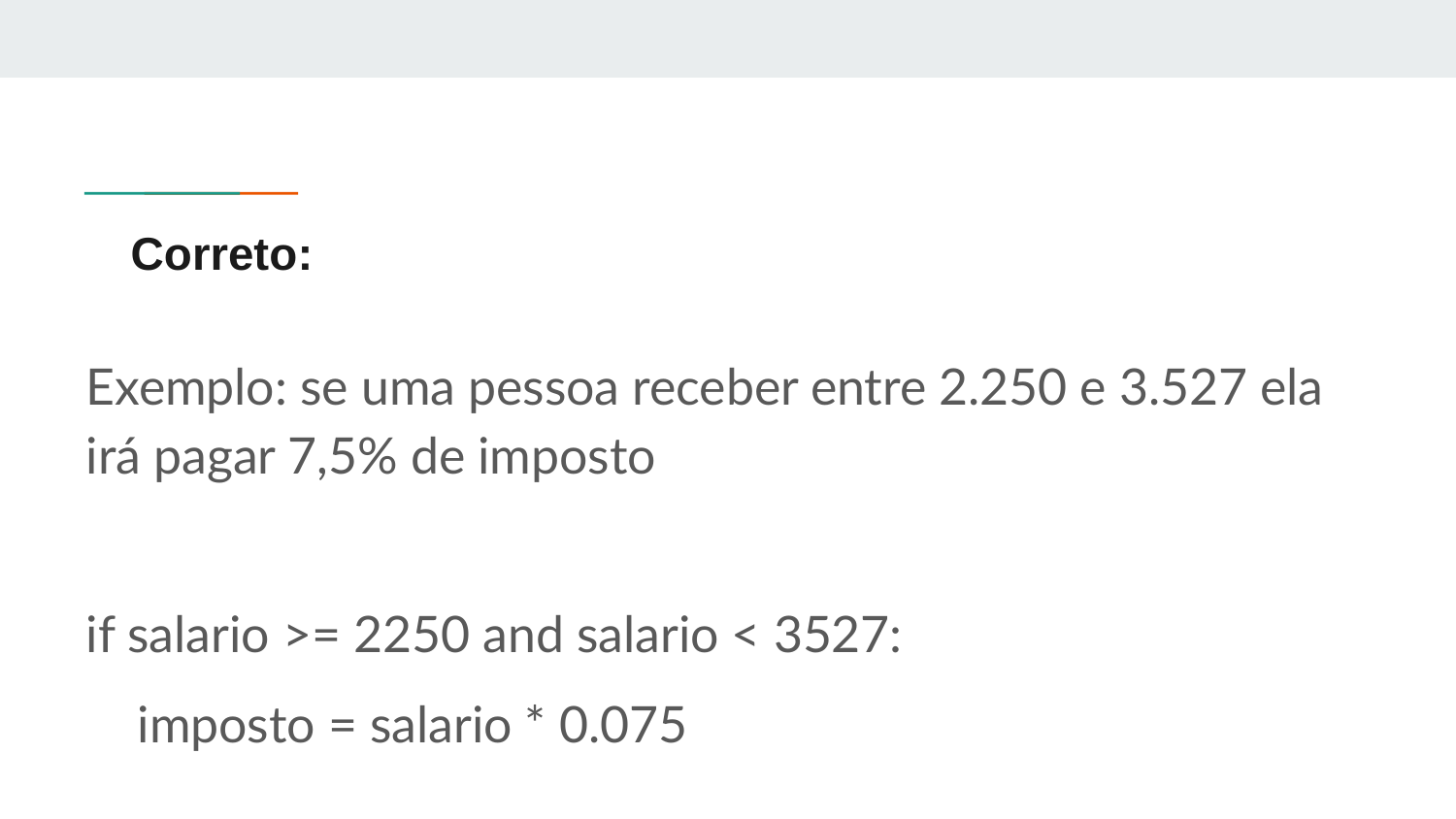

# Correto:
Exemplo: se uma pessoa receber entre 2.250 e 3.527 ela irá pagar 7,5% de imposto

if salario >= 2250 and salario < 3527:
    imposto = salario * 0.075